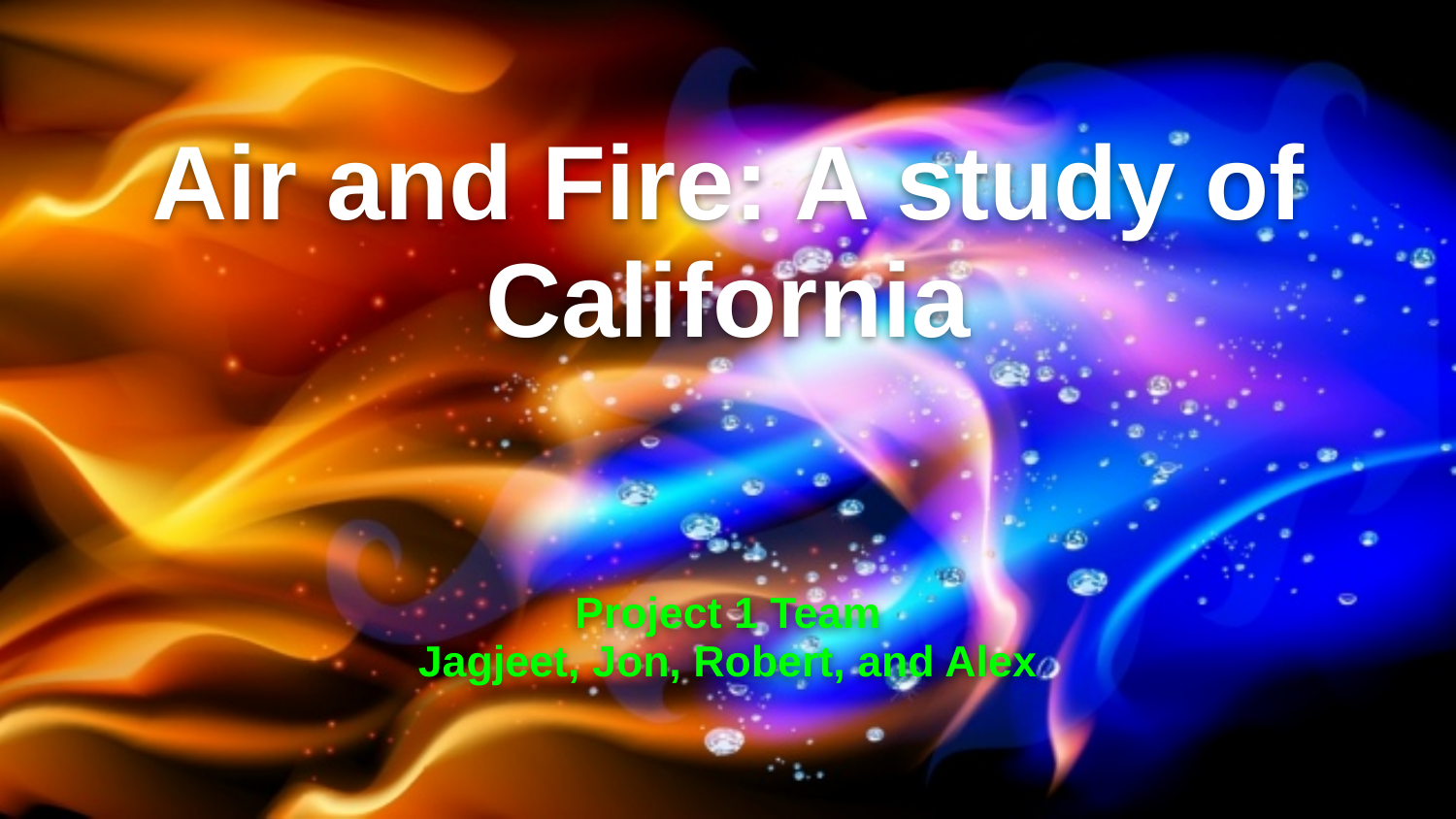

# Air and Fire: A study of California
Project 1 Team
Jagjeet, Jon, Robert, and Alex